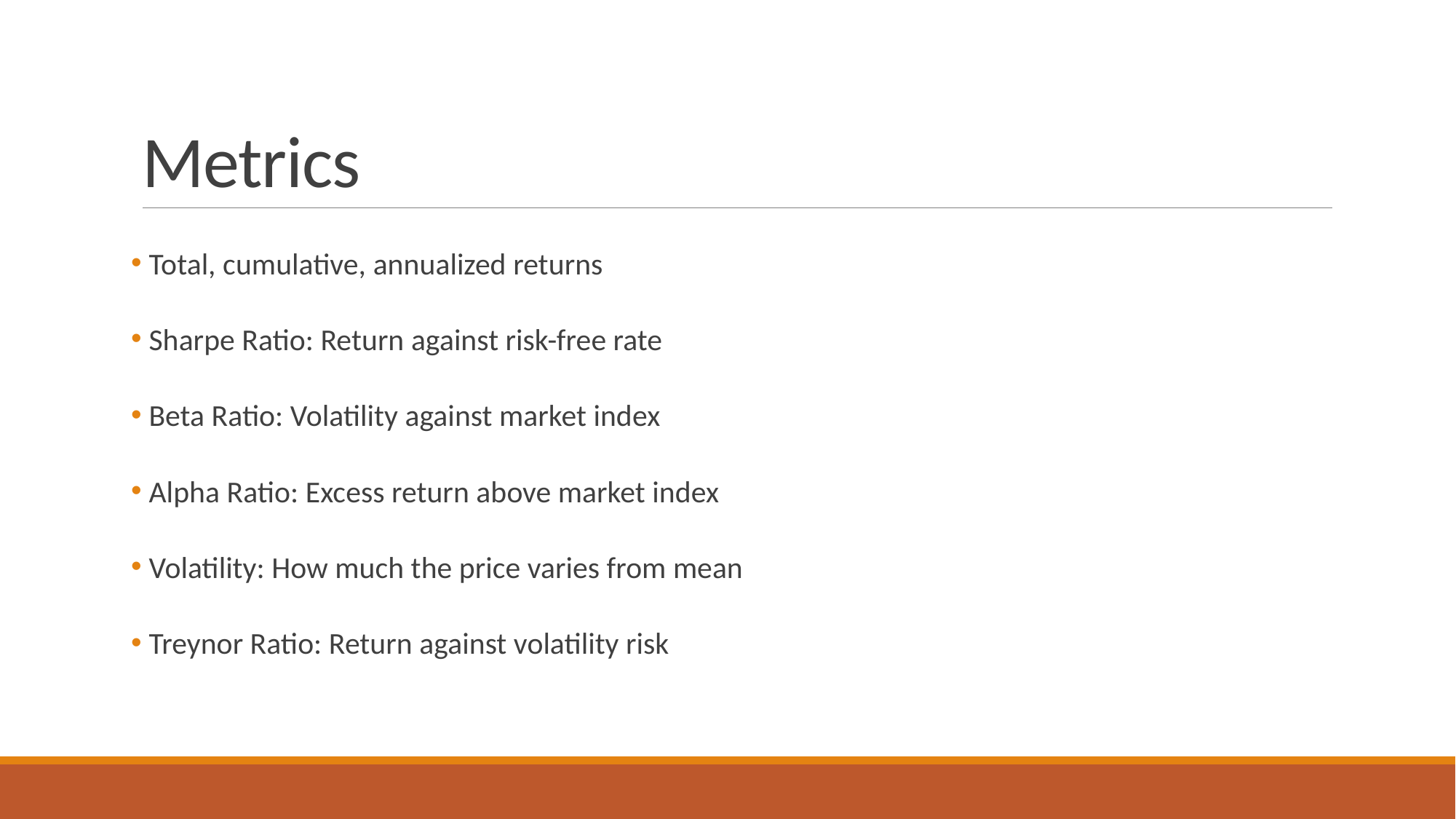

# Metrics
 Total, cumulative, annualized returns
 Sharpe Ratio: Return against risk-free rate
 Beta Ratio: Volatility against market index
 Alpha Ratio: Excess return above market index
 Volatility: How much the price varies from mean
 Treynor Ratio: Return against volatility risk